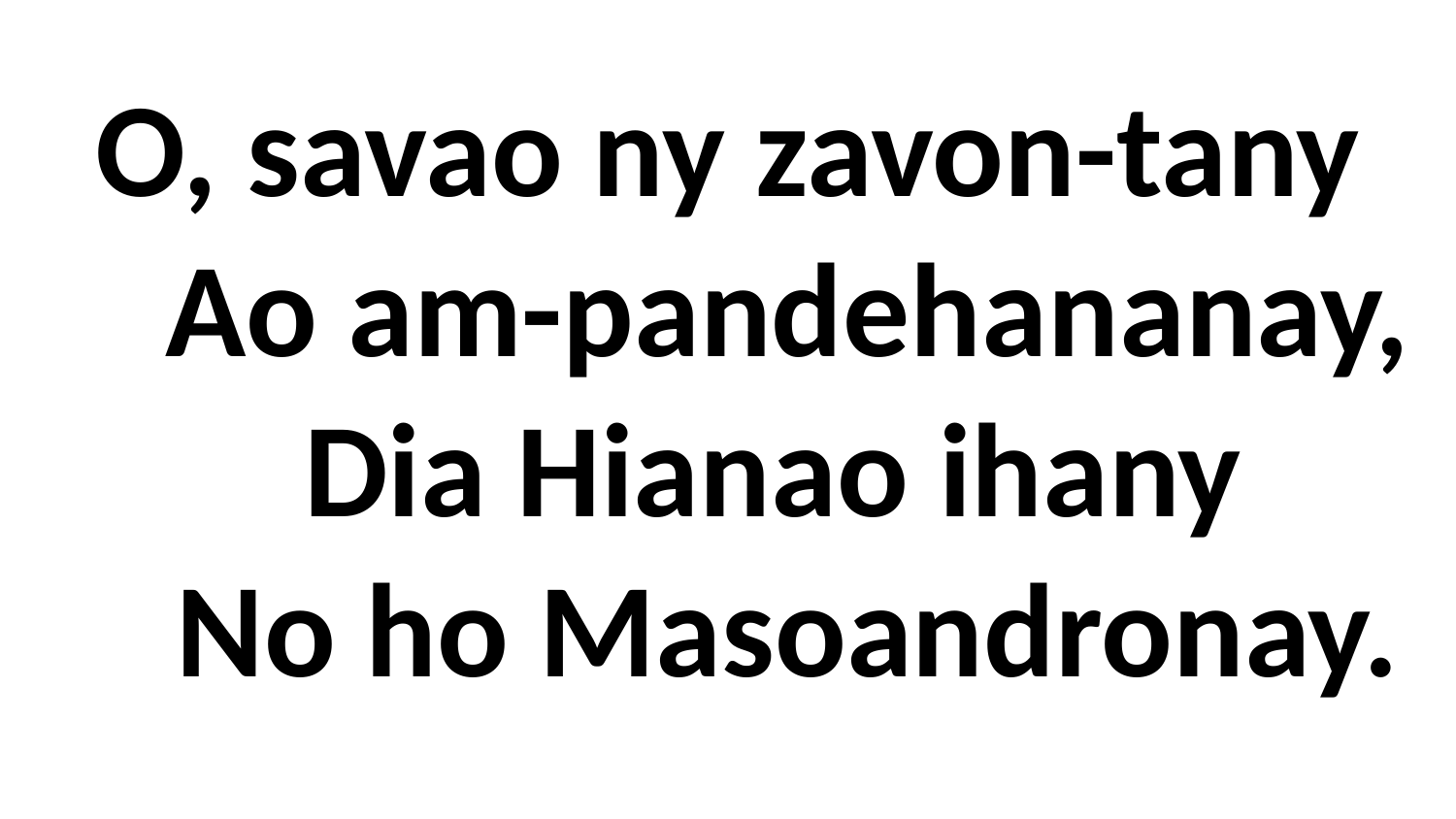

# O, savao ny zavon-tany Ao am-pandehananay, Dia Hianao ihany No ho Masoandronay.